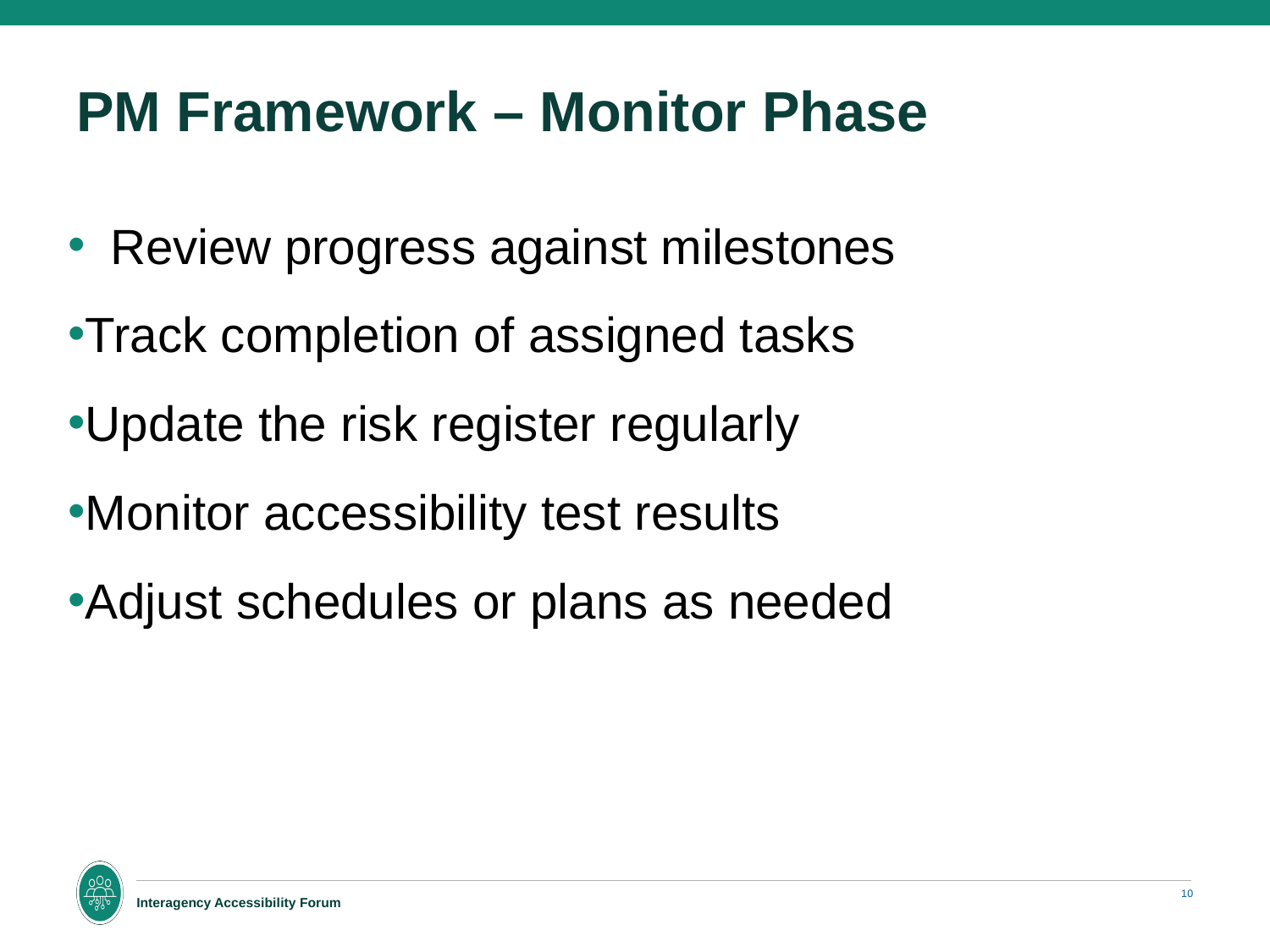

# PM Framework – Monitor Phase
Review progress against milestones
Track completion of assigned tasks
Update the risk register regularly
Monitor accessibility test results
Adjust schedules or plans as needed

10